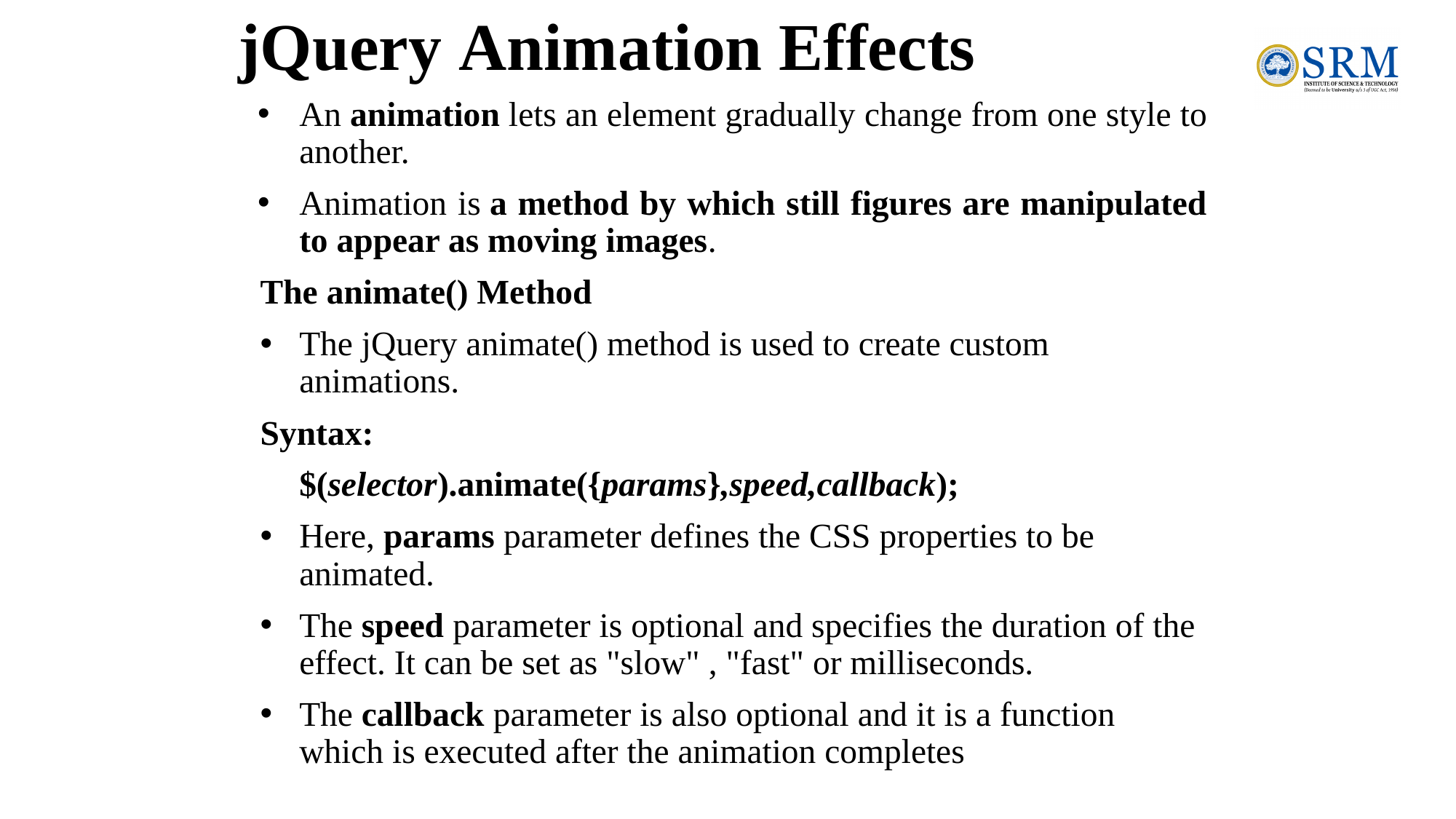

# jQuery Animation Effects
An animation lets an element gradually change from one style to another.
Animation is a method by which still figures are manipulated to appear as moving images.
The animate() Method
The jQuery animate() method is used to create custom animations.
Syntax:
	$(selector).animate({params},speed,callback);
Here, params parameter defines the CSS properties to be animated.
The speed parameter is optional and specifies the duration of the effect. It can be set as "slow" , "fast" or milliseconds.
The callback parameter is also optional and it is a function which is executed after the animation completes